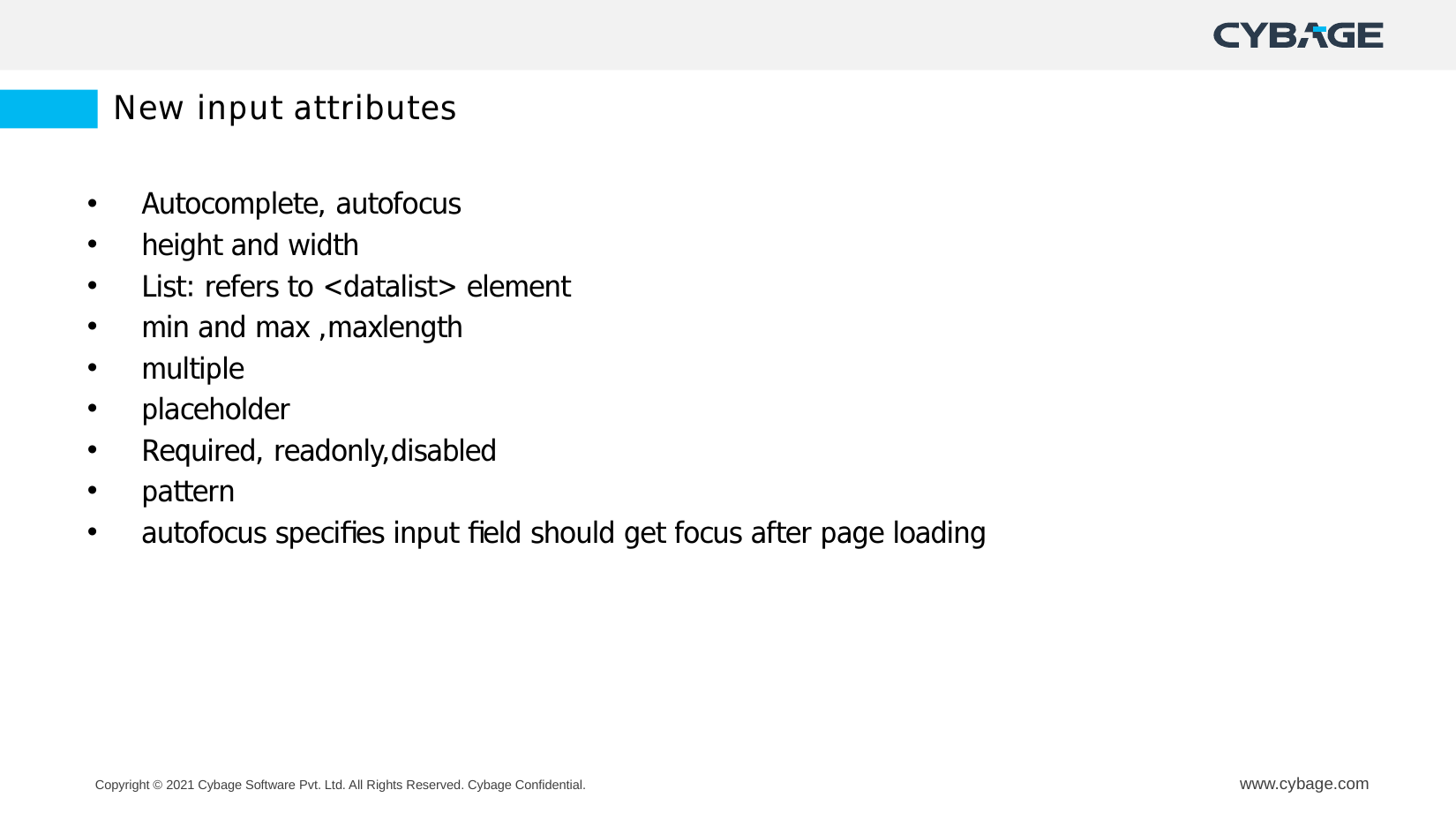

# New input attributes
Autocomplete, autofocus
height and width
List: refers to <datalist> element
min and max ,maxlength
multiple
placeholder
Required, readonly,disabled
pattern
autofocus specifies input field should get focus after page loading